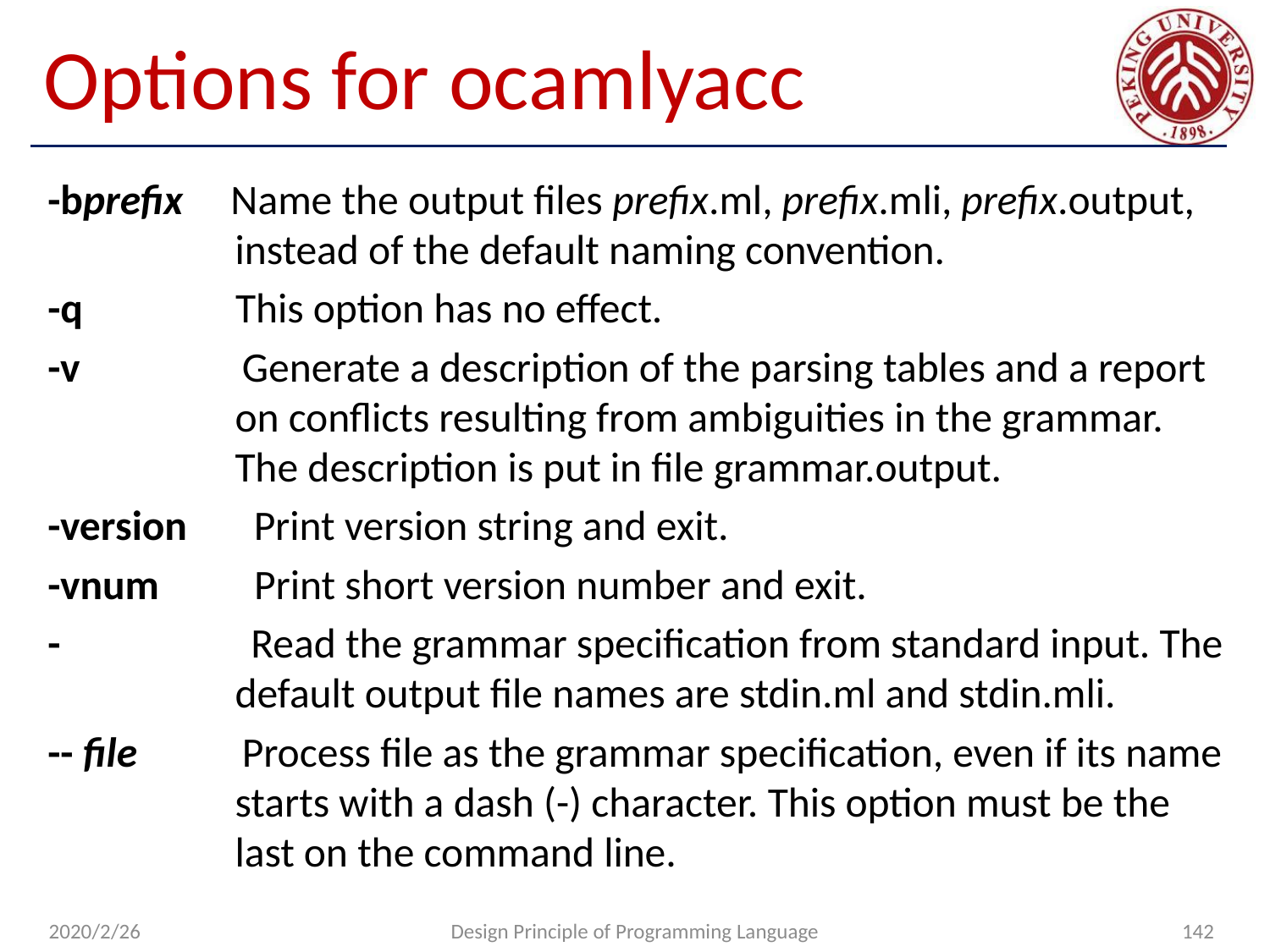

# Options for ocamlyacc
-bprefix     Name the output files prefix.ml, prefix.mli, prefix.output, instead of the default naming convention.
-q                This option has no effect.
-v                 Generate a description of the parsing tables and a report on conflicts resulting from ambiguities in the grammar. The description is put in file grammar.output.
-version       Print version string and exit.
-vnum          Print short version number and exit.
-                    Read the grammar specification from standard input. The default output file names are stdin.ml and stdin.mli.
-- file           Process file as the grammar specification, even if its name starts with a dash (-) character. This option must be the last on the command line.
2020/2/26
Design Principle of Programming Language
142